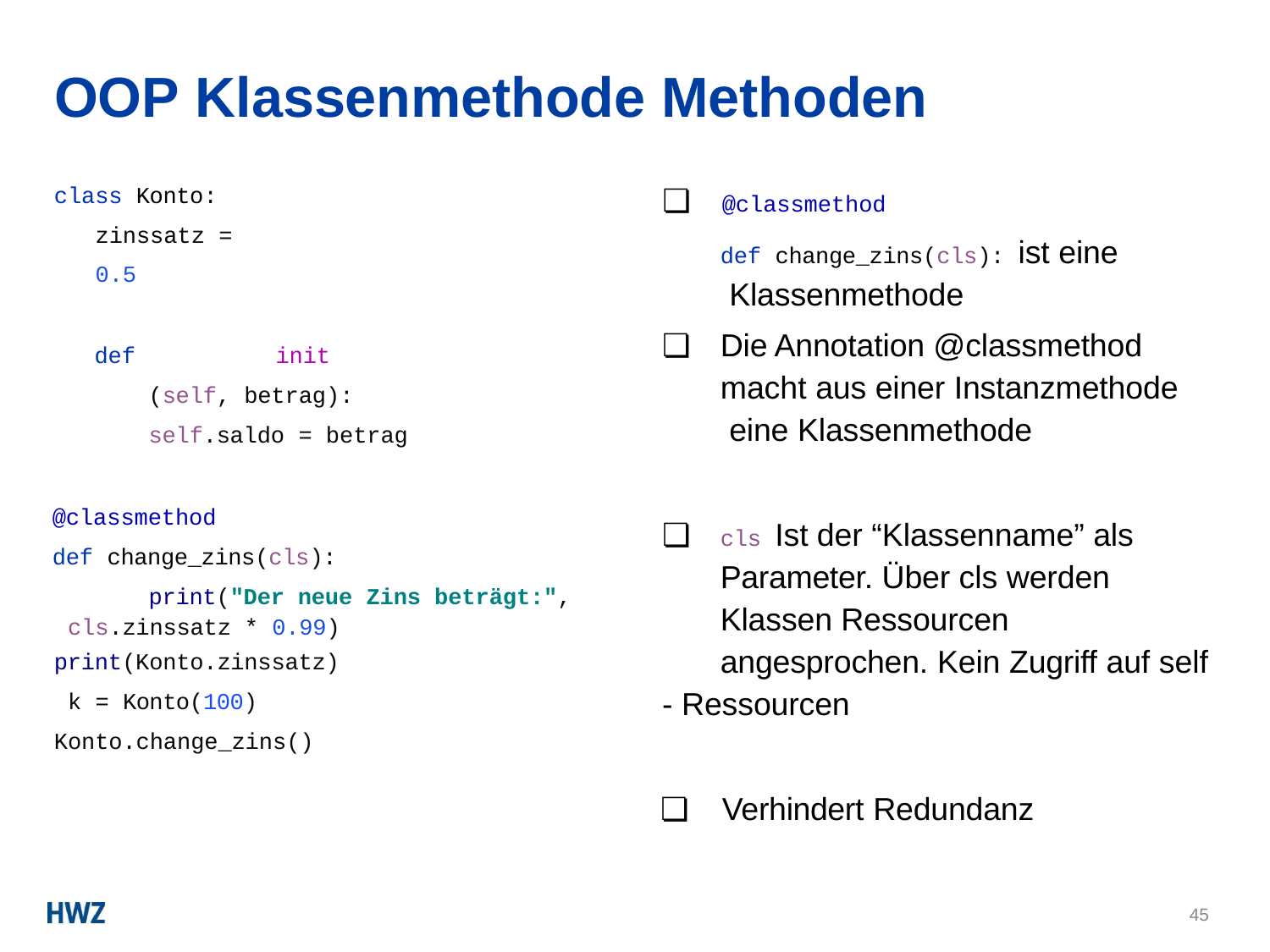

# OOP Klassenmethode Methoden
❏	@classmethod
def change_zins(cls): ist eine  Klassenmethode
❏	Die Annotation @classmethod  macht aus einer Instanzmethode  eine Klassenmethode

❏	cls Ist der “Klassenname” als  Parameter. Über cls werden  Klassen Ressourcen  angesprochen. Kein Zugriff auf self
- Ressourcen

❏	Verhindert Redundanz
class Konto:  zinssatz = 0.5

def		init	(self, betrag):  self.saldo = betrag

@classmethod
def change_zins(cls):
print("Der neue Zins beträgt:",  cls.zinssatz * 0.99)
print(Konto.zinssatz)  k = Konto(100)  Konto.change_zins()
45